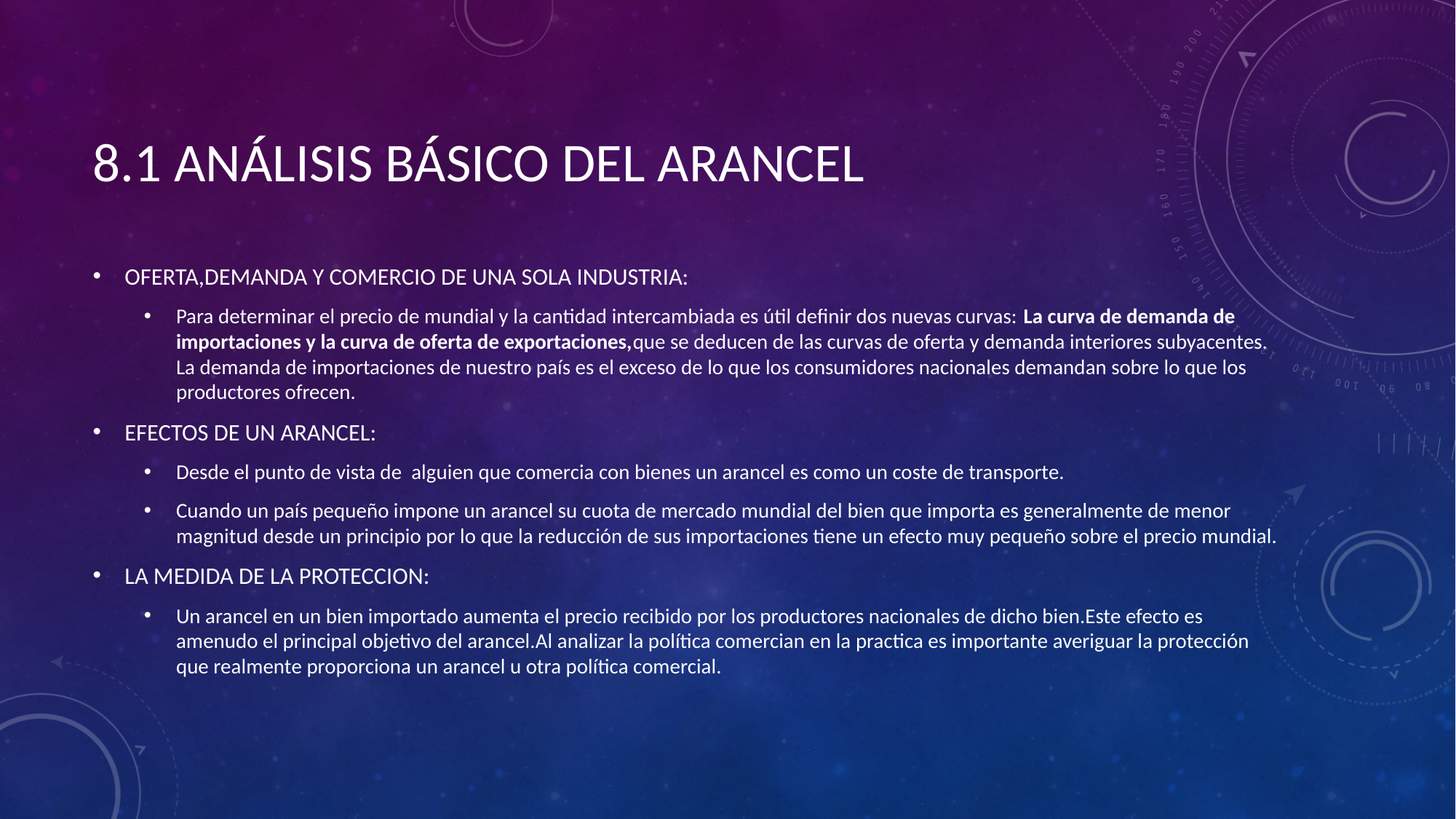

# 8.1 análisis básico del arancel
OFERTA,DEMANDA Y COMERCIO DE UNA SOLA INDUSTRIA:
Para determinar el precio de mundial y la cantidad intercambiada es útil definir dos nuevas curvas: La curva de demanda de importaciones y la curva de oferta de exportaciones,que se deducen de las curvas de oferta y demanda interiores subyacentes. La demanda de importaciones de nuestro país es el exceso de lo que los consumidores nacionales demandan sobre lo que los productores ofrecen.
EFECTOS DE UN ARANCEL:
Desde el punto de vista de  alguien que comercia con bienes un arancel es como un coste de transporte.
Cuando un país pequeño impone un arancel su cuota de mercado mundial del bien que importa es generalmente de menor magnitud desde un principio por lo que la reducción de sus importaciones tiene un efecto muy pequeño sobre el precio mundial.
LA MEDIDA DE LA PROTECCION:
Un arancel en un bien importado aumenta el precio recibido por los productores nacionales de dicho bien.Este efecto es amenudo el principal objetivo del arancel.Al analizar la política comercian en la practica es importante averiguar la protección que realmente proporciona un arancel u otra política comercial.